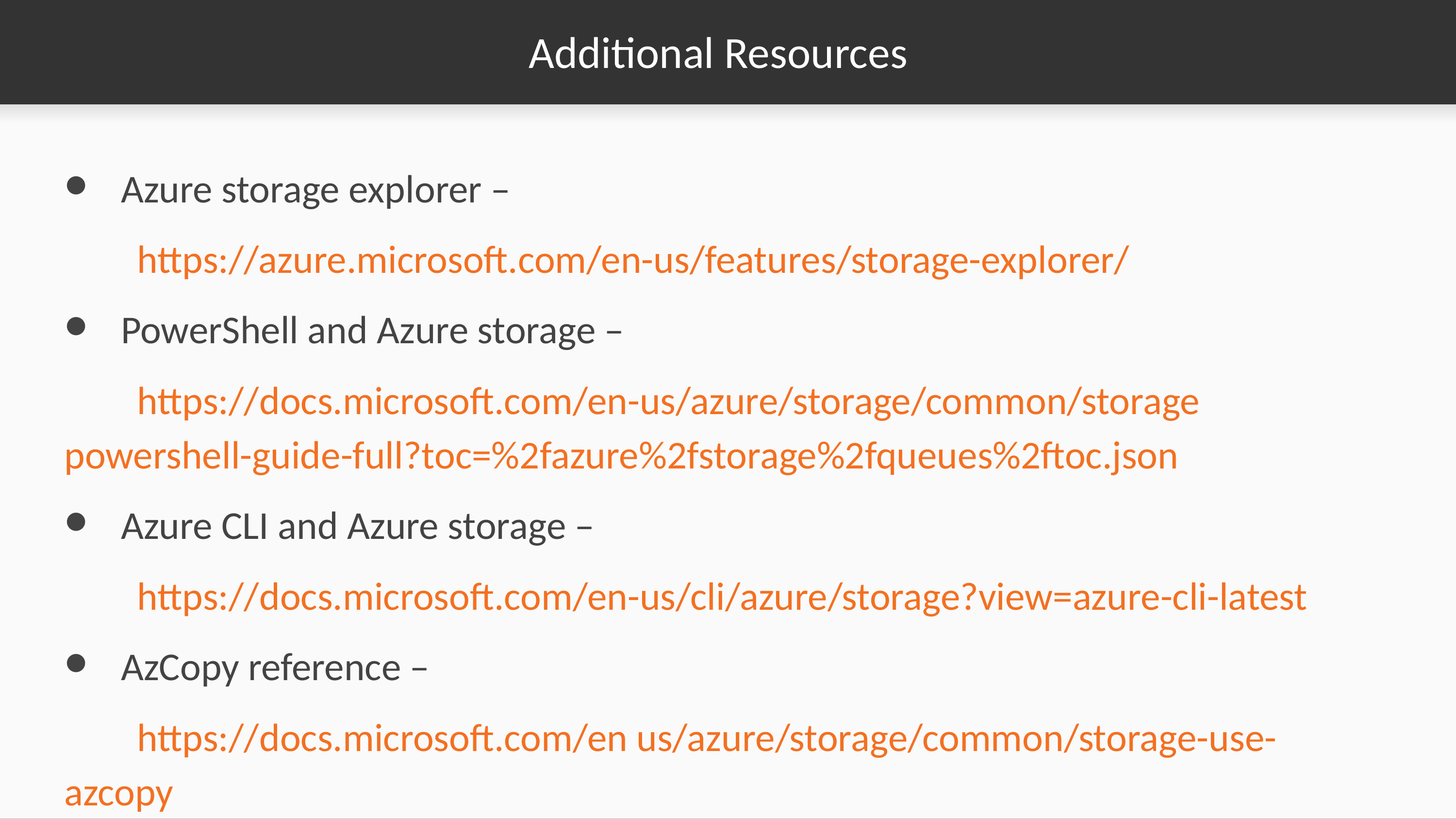

# Additional Resources
Azure storage explorer –
	https://azure.microsoft.com/en-us/features/storage-explorer/
PowerShell and Azure storage –
	https://docs.microsoft.com/en-us/azure/storage/common/storage  	powershell-guide-full?toc=%2fazure%2fstorage%2fqueues%2ftoc.json
Azure CLI and Azure storage –
	https://docs.microsoft.com/en-us/cli/azure/storage?view=azure-cli-latest
AzCopy reference –
	https://docs.microsoft.com/en us/azure/storage/common/storage-use-	azcopy